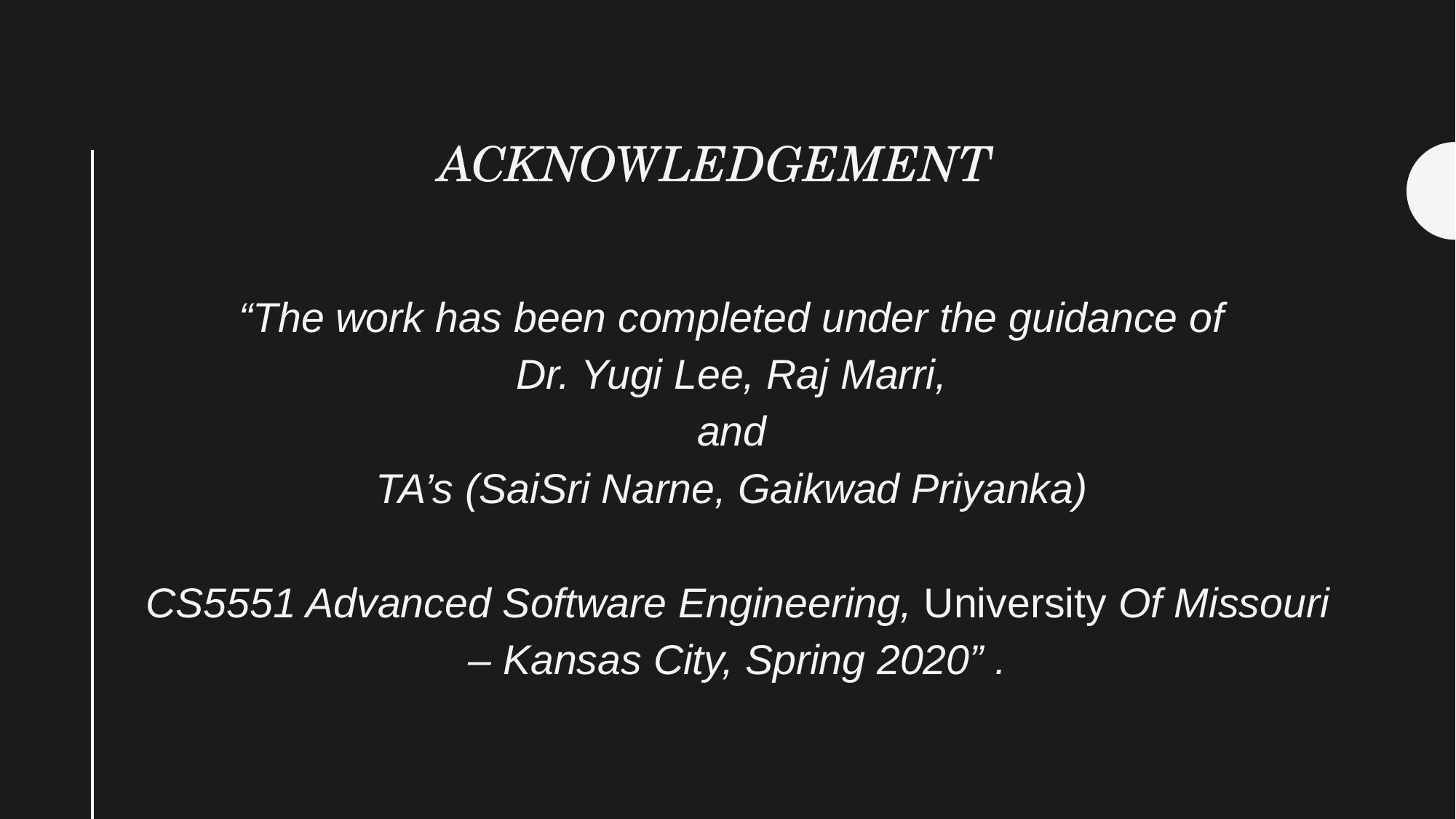

# acknowledgement
“The work has been completed under the guidance of
Dr. Yugi Lee, Raj Marri,
and
TA’s (SaiSri Narne, Gaikwad Priyanka)
CS5551 Advanced Software Engineering, University Of Missouri – Kansas City, Spring 2020” .